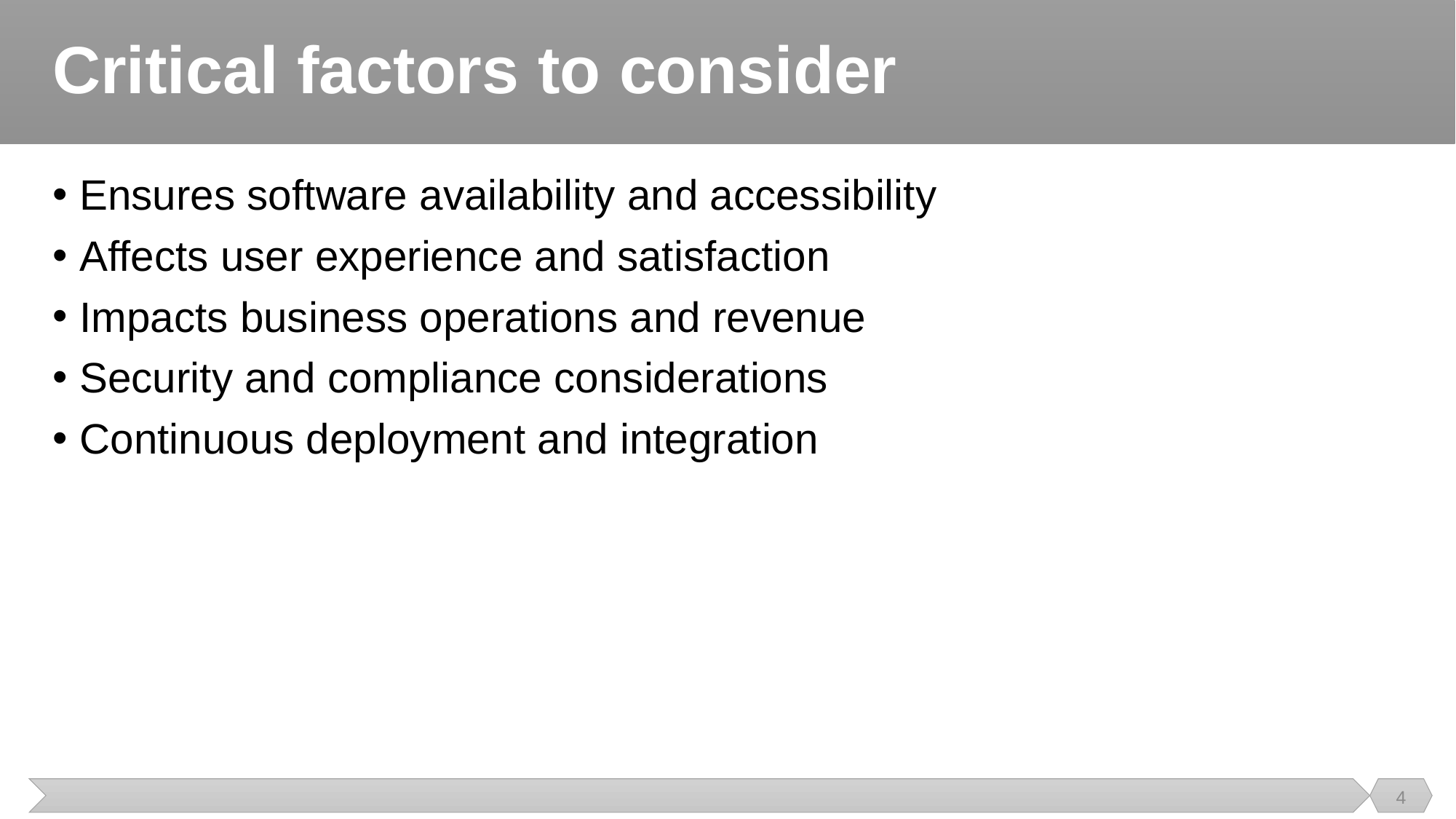

# Critical factors to consider
Ensures software availability and accessibility
Affects user experience and satisfaction
Impacts business operations and revenue
Security and compliance considerations
Continuous deployment and integration
4